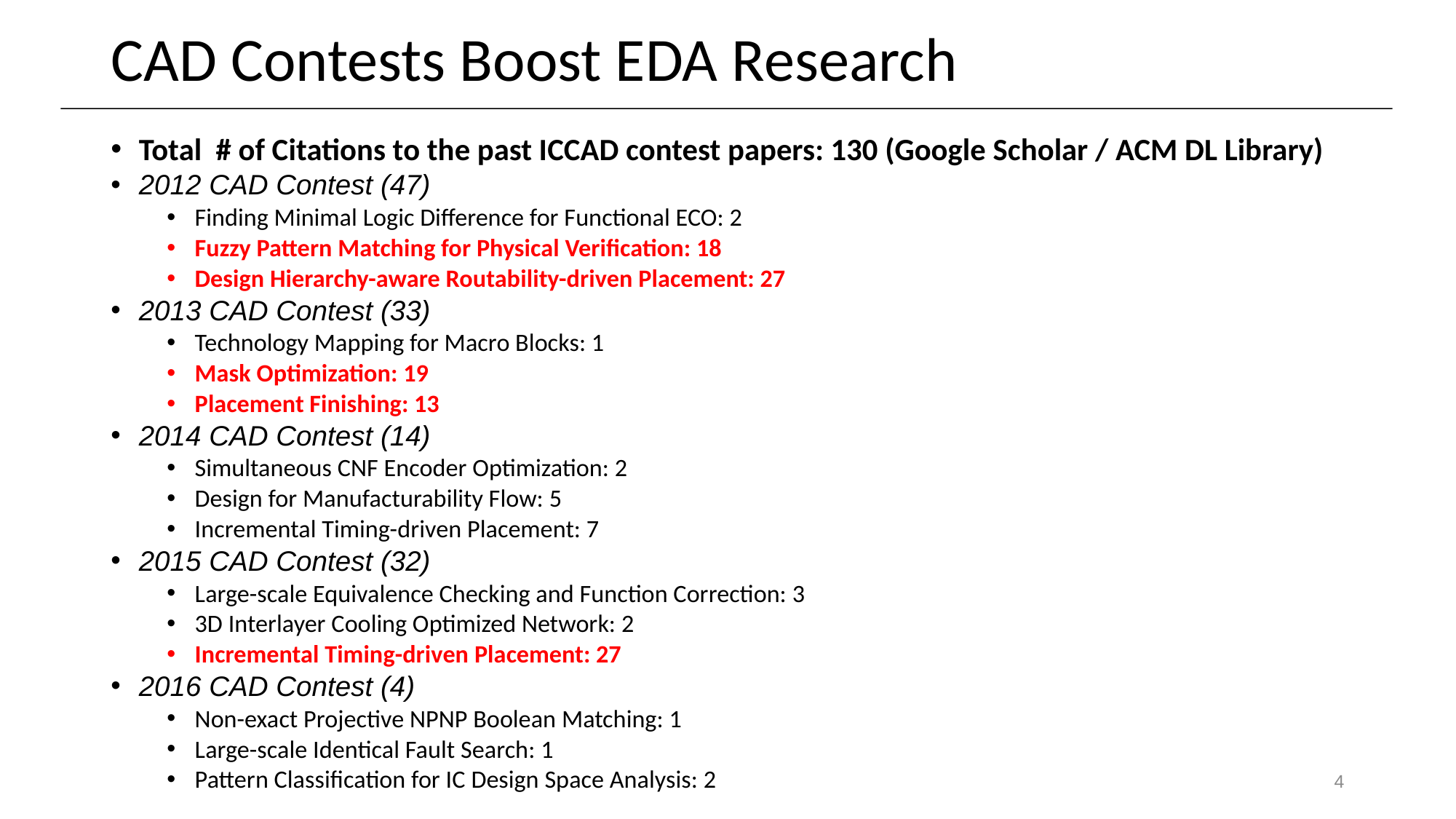

# CAD Contests Boost EDA Research

Total  # of Citations to the past ICCAD contest papers: 130 (Google Scholar / ACM DL Library)
2012 CAD Contest (47)
Finding Minimal Logic Difference for Functional ECO: 2
Fuzzy Pattern Matching for Physical Verification: 18
Design Hierarchy-aware Routability-driven Placement: 27
2013 CAD Contest (33)
Technology Mapping for Macro Blocks: 1
Mask Optimization: 19
Placement Finishing: 13
2014 CAD Contest (14)
Simultaneous CNF Encoder Optimization: 2
Design for Manufacturability Flow: 5
Incremental Timing-driven Placement: 7
2015 CAD Contest (32)
Large-scale Equivalence Checking and Function Correction: 3
3D Interlayer Cooling Optimized Network: 2
Incremental Timing-driven Placement: 27
2016 CAD Contest (4)
Non-exact Projective NPNP Boolean Matching: 1
Large-scale Identical Fault Search: 1
Pattern Classification for IC Design Space Analysis: 2
And more to come …
4